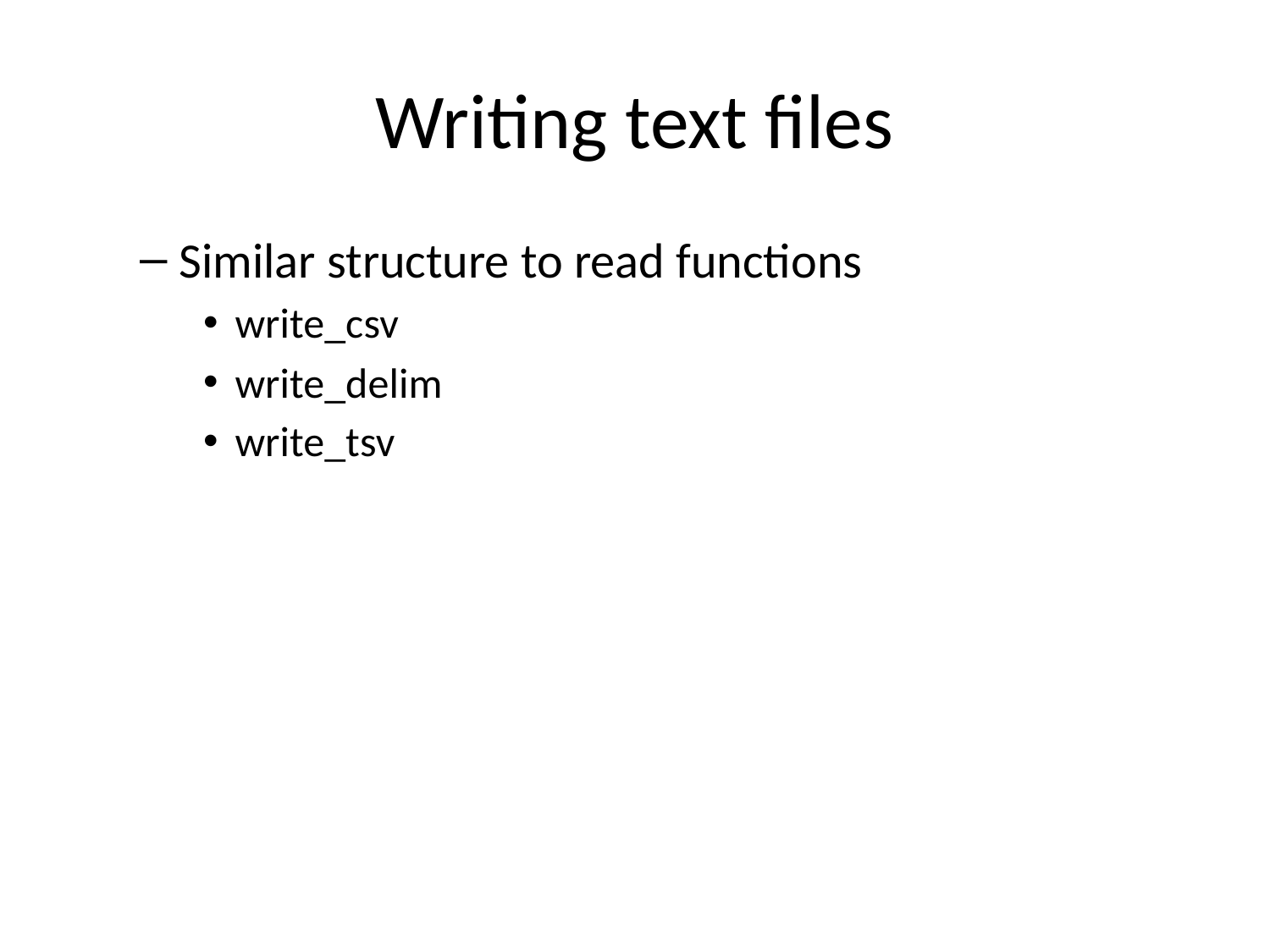

# Writing text files
Similar structure to read functions
write_csv
write_delim
write_tsv